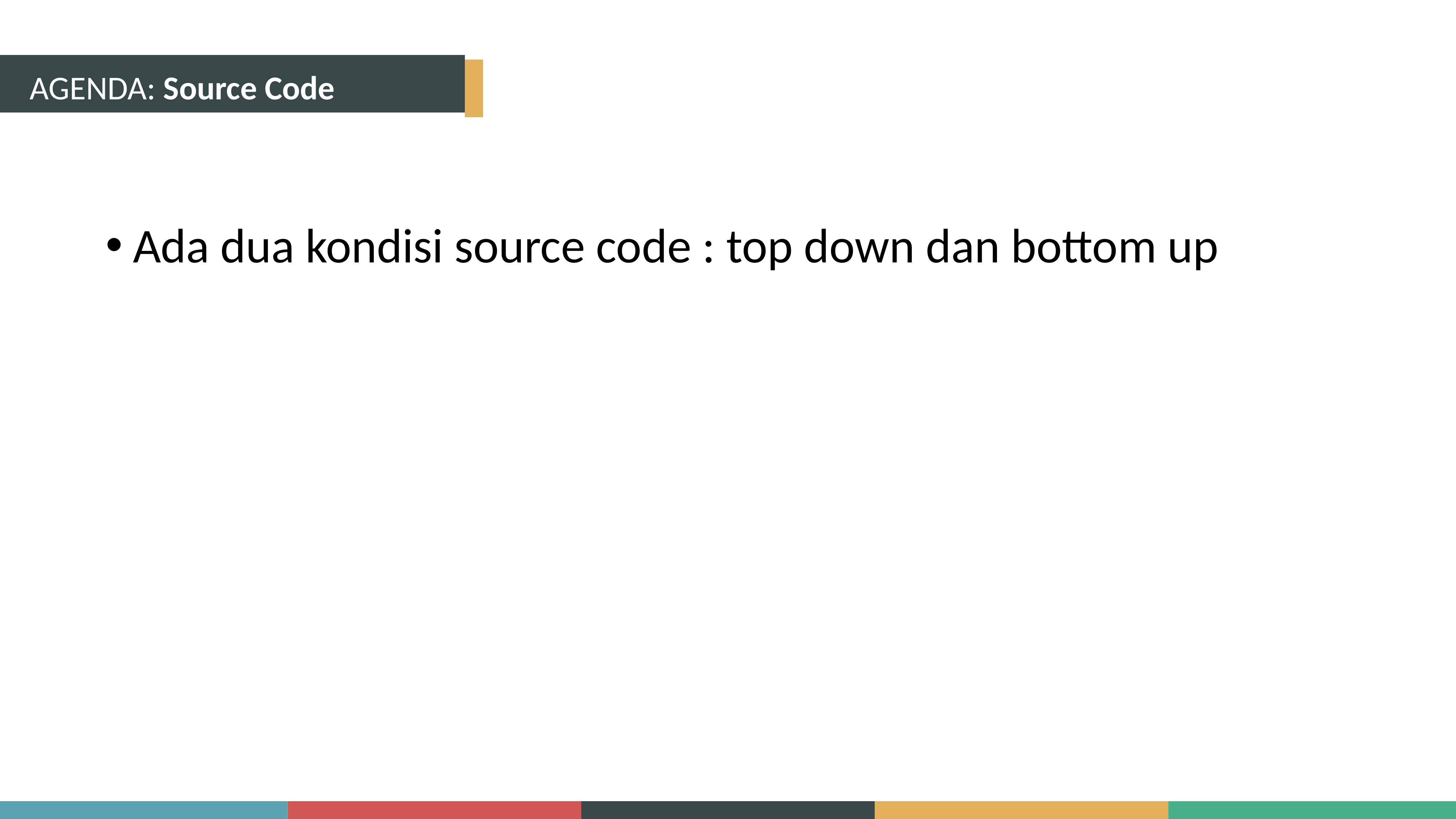

AGENDA: Source Code
Ada dua kondisi source code : top down dan bottom up